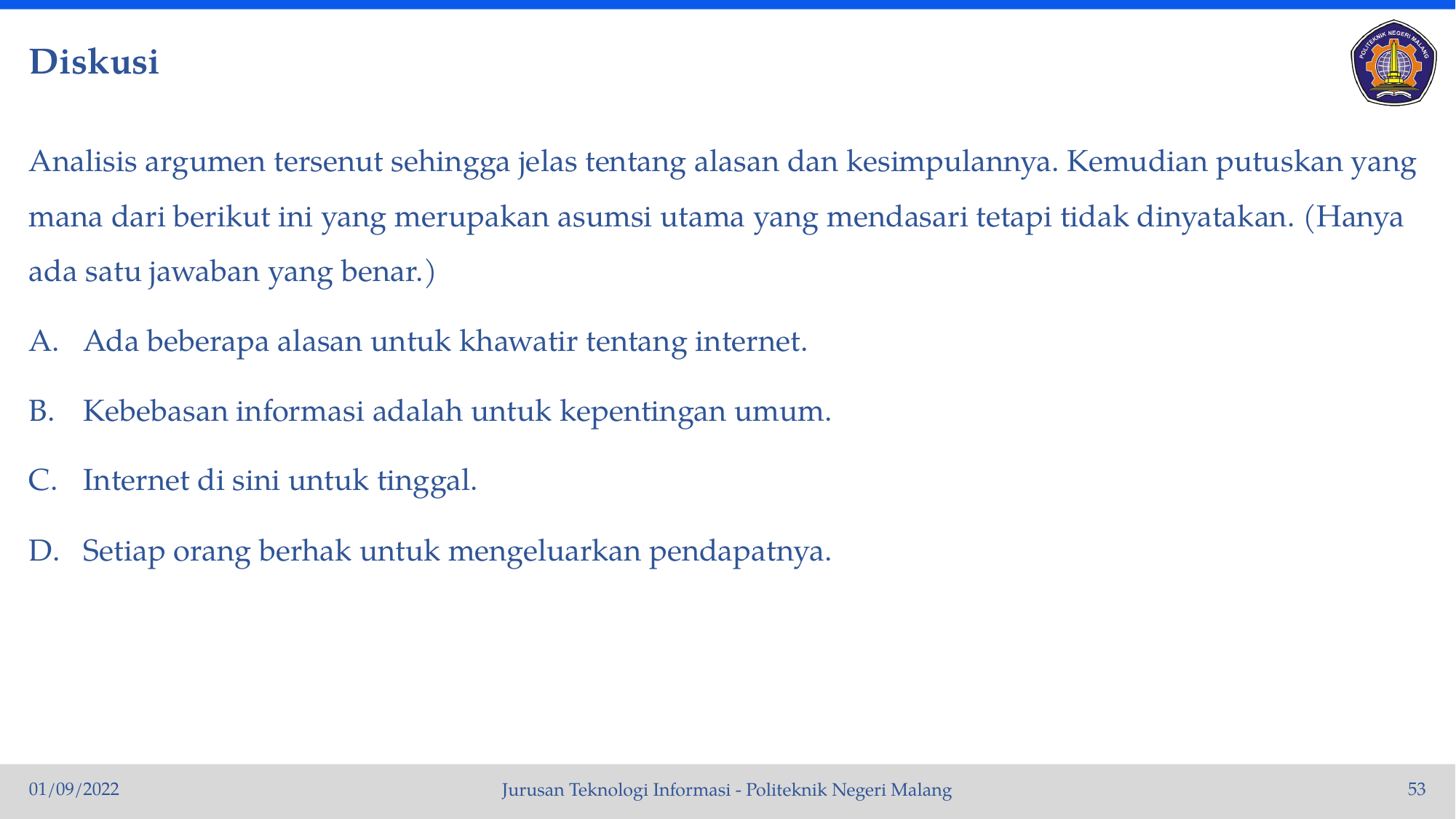

# Diskusi
Analisis argumen tersenut sehingga jelas tentang alasan dan kesimpulannya. Kemudian putuskan yang mana dari berikut ini yang merupakan asumsi utama yang mendasari tetapi tidak dinyatakan. (Hanya ada satu jawaban yang benar.)
Ada beberapa alasan untuk khawatir tentang internet.
Kebebasan informasi adalah untuk kepentingan umum.
Internet di sini untuk tinggal.
Setiap orang berhak untuk mengeluarkan pendapatnya.
01/09/2022
53
Jurusan Teknologi Informasi - Politeknik Negeri Malang